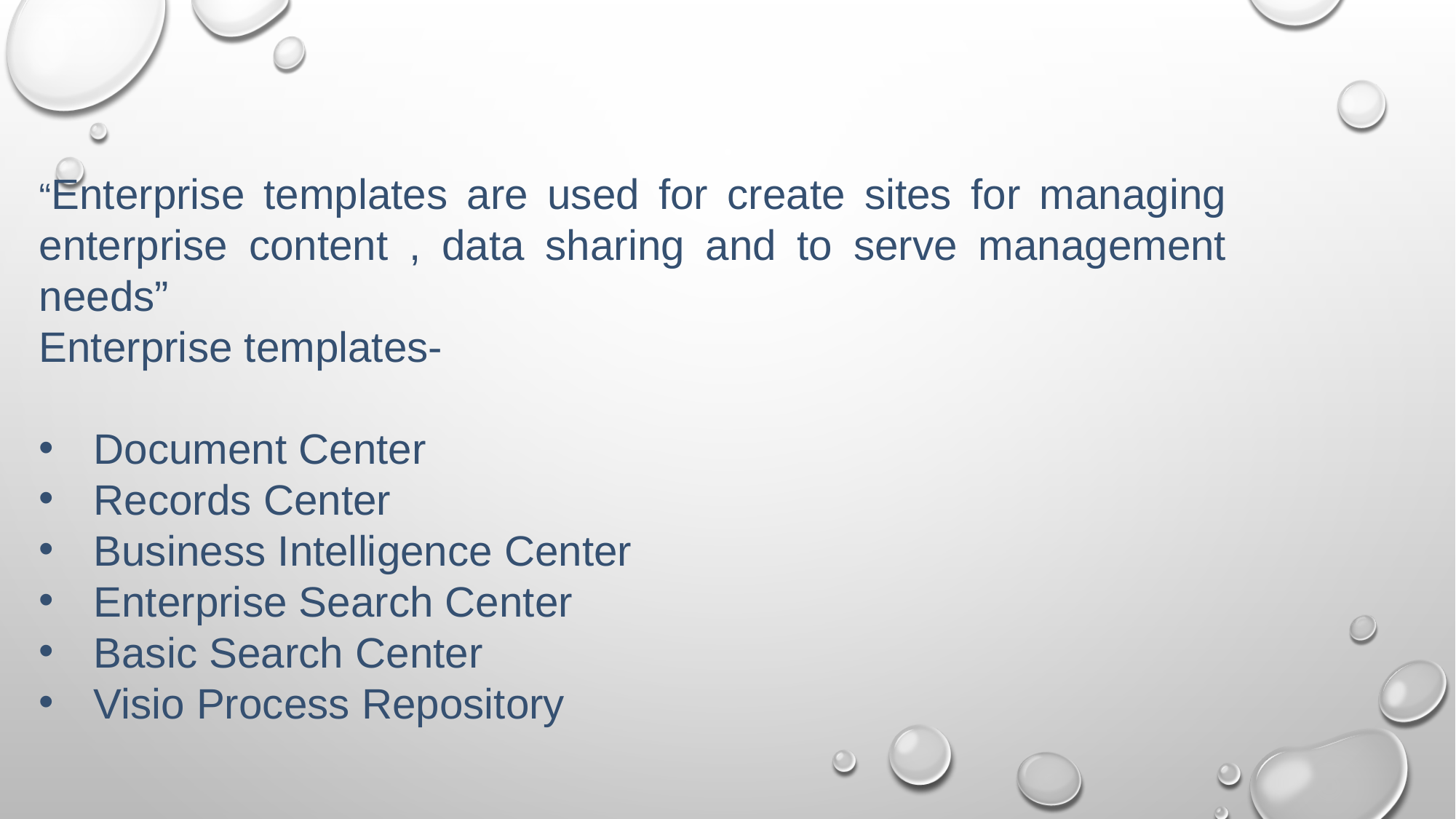

“Enterprise templates are used for create sites for managing enterprise content , data sharing and to serve management needs”
Enterprise templates-

Document Center
Records Center
Business Intelligence Center
Enterprise Search Center
Basic Search Center
Visio Process Repository